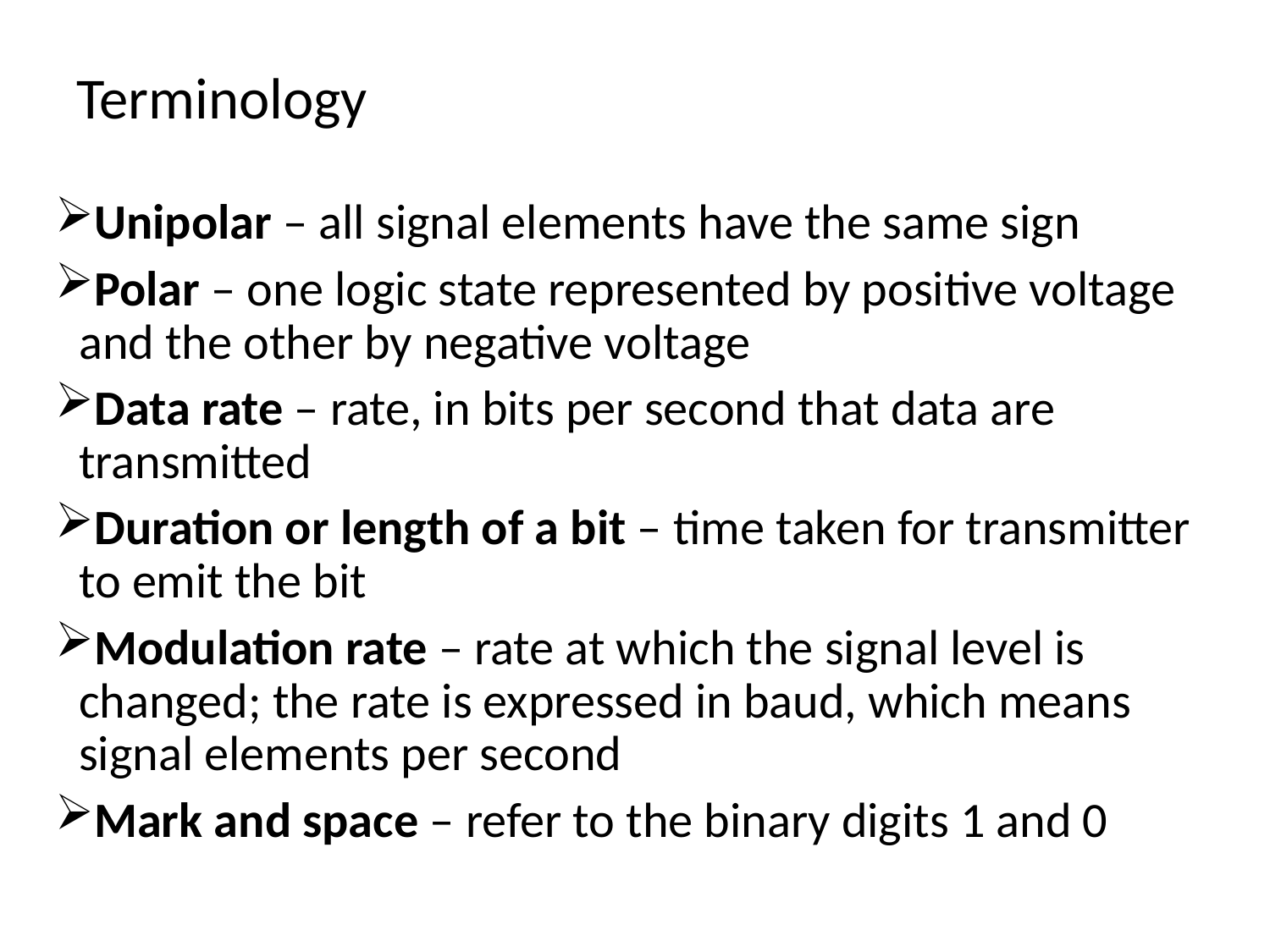

# Terminology
Unipolar – all signal elements have the same sign
Polar – one logic state represented by positive voltage and the other by negative voltage
Data rate – rate, in bits per second that data are transmitted
Duration or length of a bit – time taken for transmitter to emit the bit
Modulation rate – rate at which the signal level is changed; the rate is expressed in baud, which means signal elements per second
Mark and space – refer to the binary digits 1 and 0